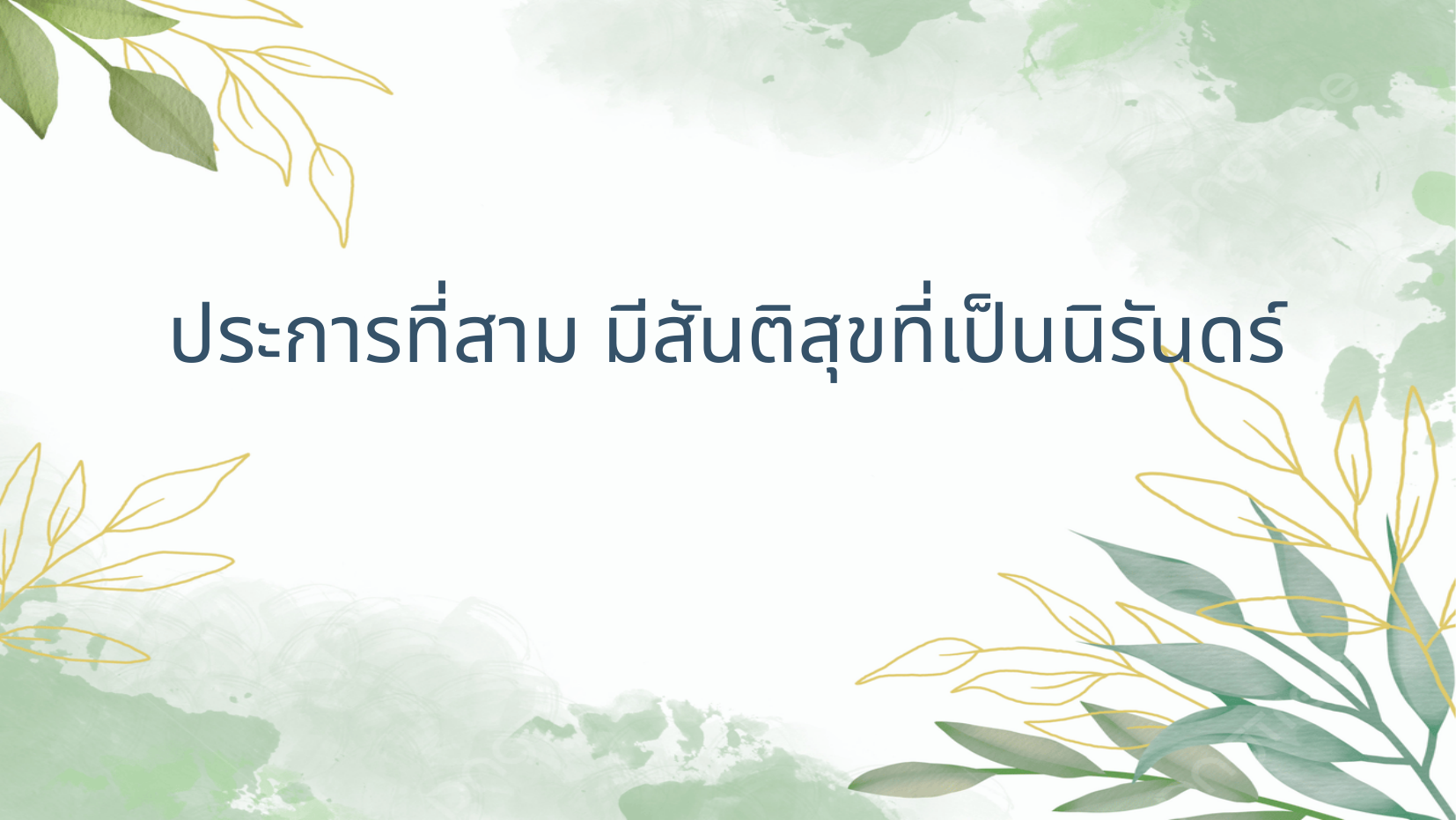

# ประการที่สาม มีสันติสุขที่เป็นนิรันดร์